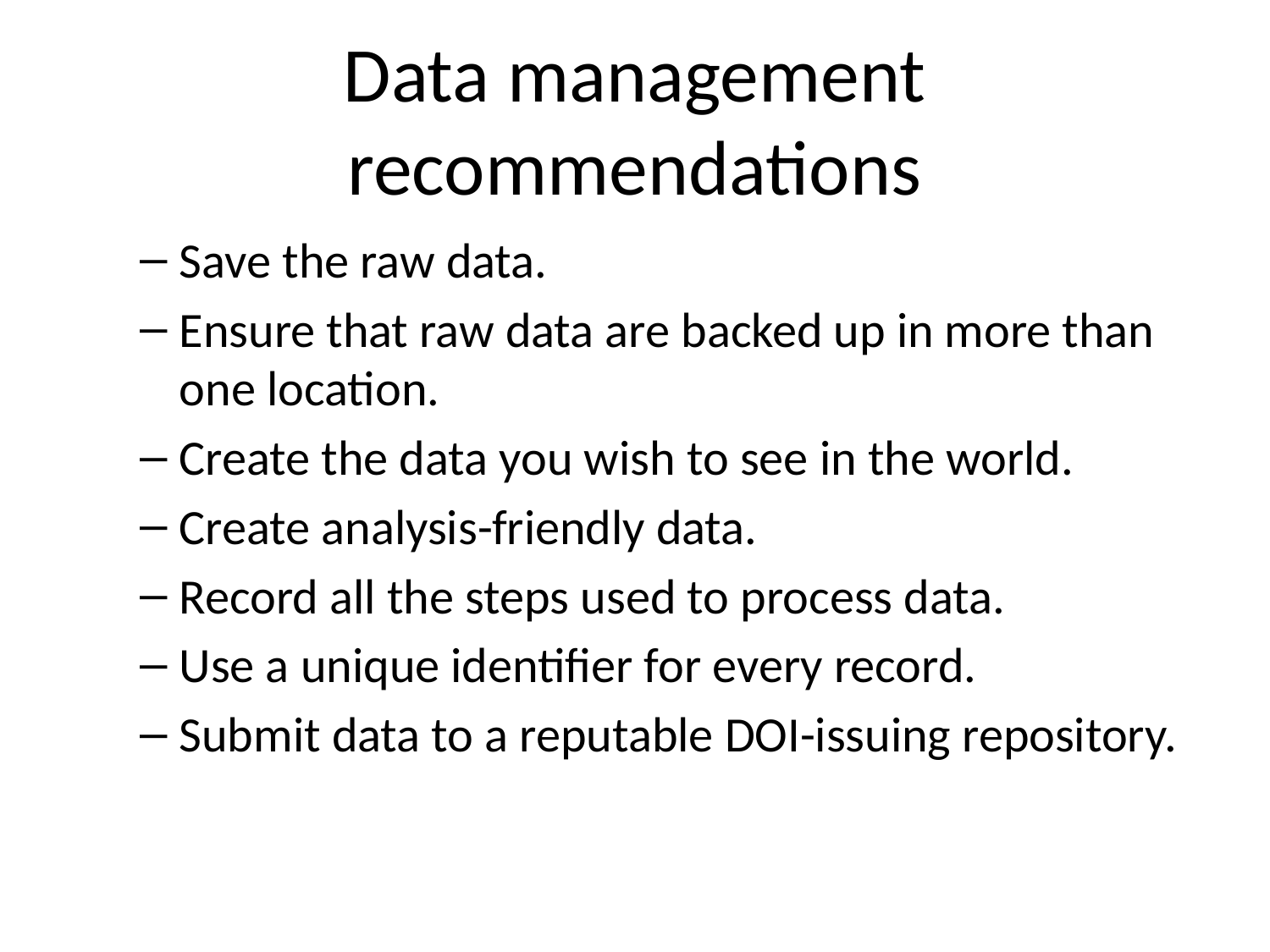

# Data management recommendations
Save the raw data.
Ensure that raw data are backed up in more than one location.
Create the data you wish to see in the world.
Create analysis-friendly data.
Record all the steps used to process data.
Use a unique identifier for every record.
Submit data to a reputable DOI-issuing repository.